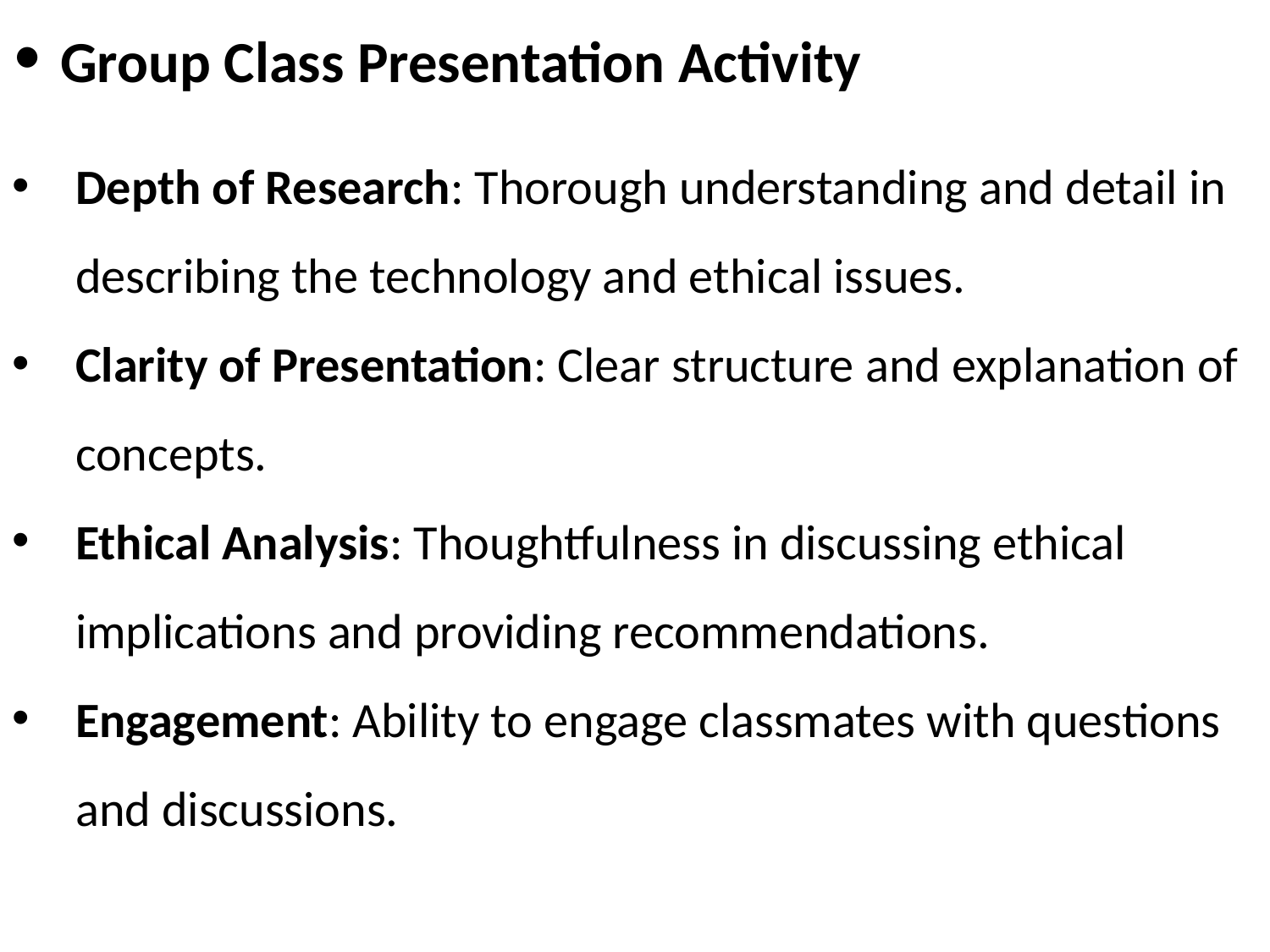

# Group Class Presentation Activity

Depth of Research: Thorough understanding and detail in describing the technology and ethical issues.
Clarity of Presentation: Clear structure and explanation of concepts.
Ethical Analysis: Thoughtfulness in discussing ethical implications and providing recommendations.
Engagement: Ability to engage classmates with questions and discussions.